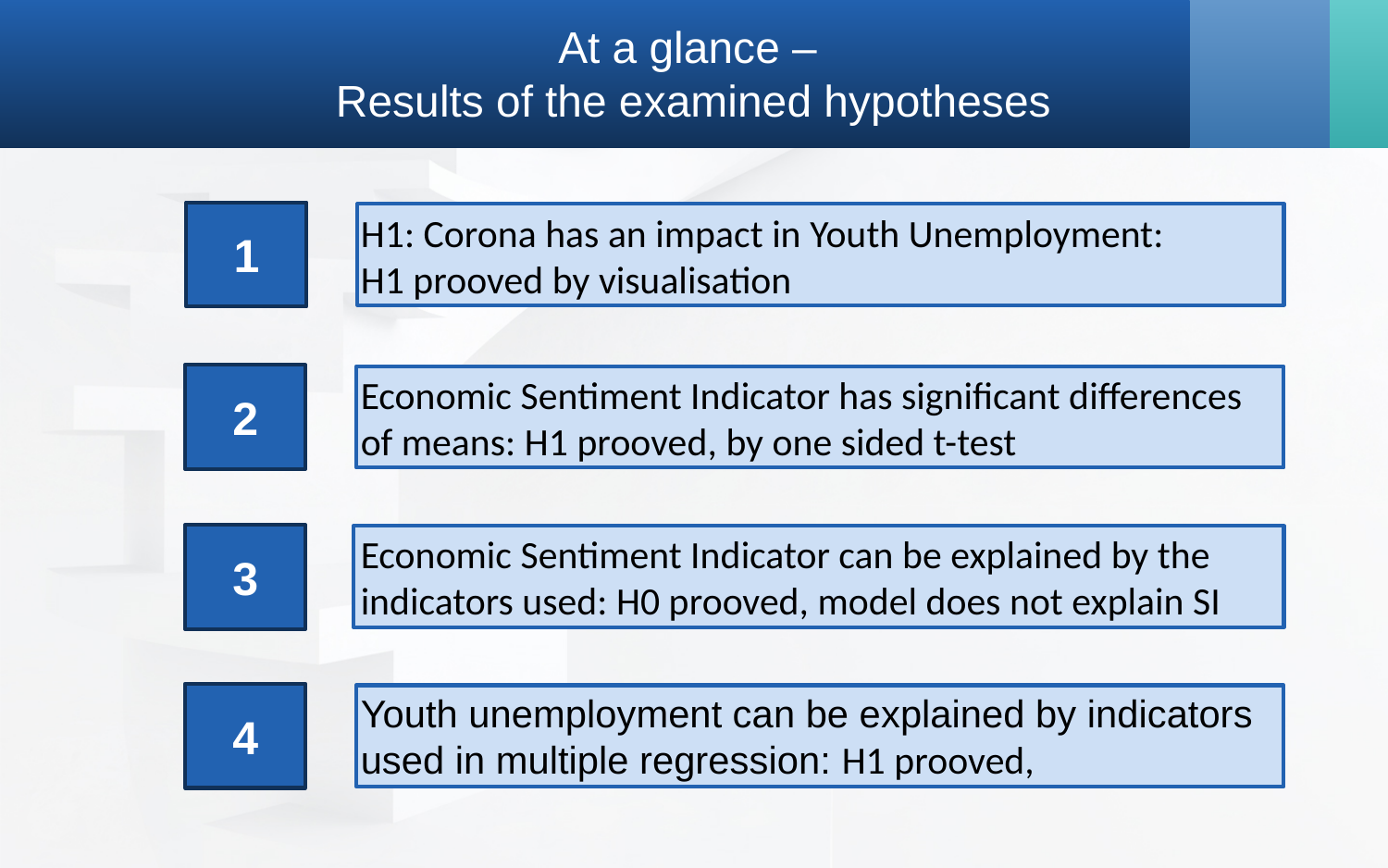

# At a glance – Results of the examined hypotheses
H1: Corona has an impact in Youth Unemployment:
H1 prooved by visualisation
1

Economic Sentiment Indicator has significant differences of means: H1 prooved, by one sided t-test
2

Economic Sentiment Indicator can be explained by the indicators used: H0 prooved, model does not explain SI
3

Youth unemployment can be explained by indicators used in multiple regression: H1 prooved,
4